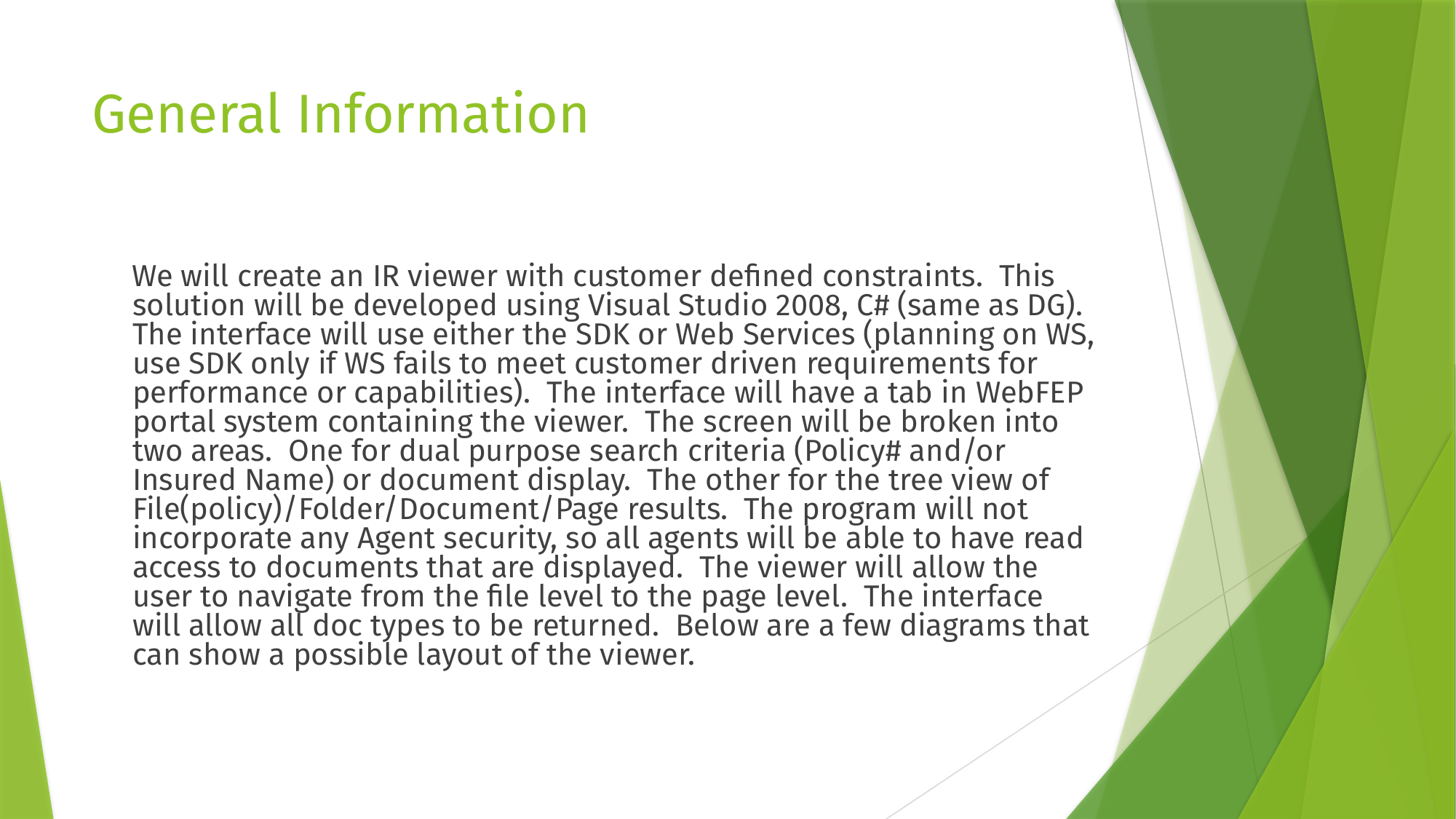

# General Information
     We will create an IR viewer with customer defined constraints.  This solution will be developed using Visual Studio 2008, C# (same as DG).  The interface will use either the SDK or Web Services (planning on WS, use SDK only if WS fails to meet customer driven requirements for performance or capabilities).  The interface will have a tab in WebFEP portal system containing the viewer.  The screen will be broken into two areas.  One for dual purpose search criteria (Policy# and/or Insured Name) or document display.  The other for the tree view of File(policy)/Folder/Document/Page results.  The program will not incorporate any Agent security, so all agents will be able to have read access to documents that are displayed.  The viewer will allow the user to navigate from the file level to the page level.  The interface will allow all doc types to be returned.  Below are a few diagrams that can show a possible layout of the viewer.